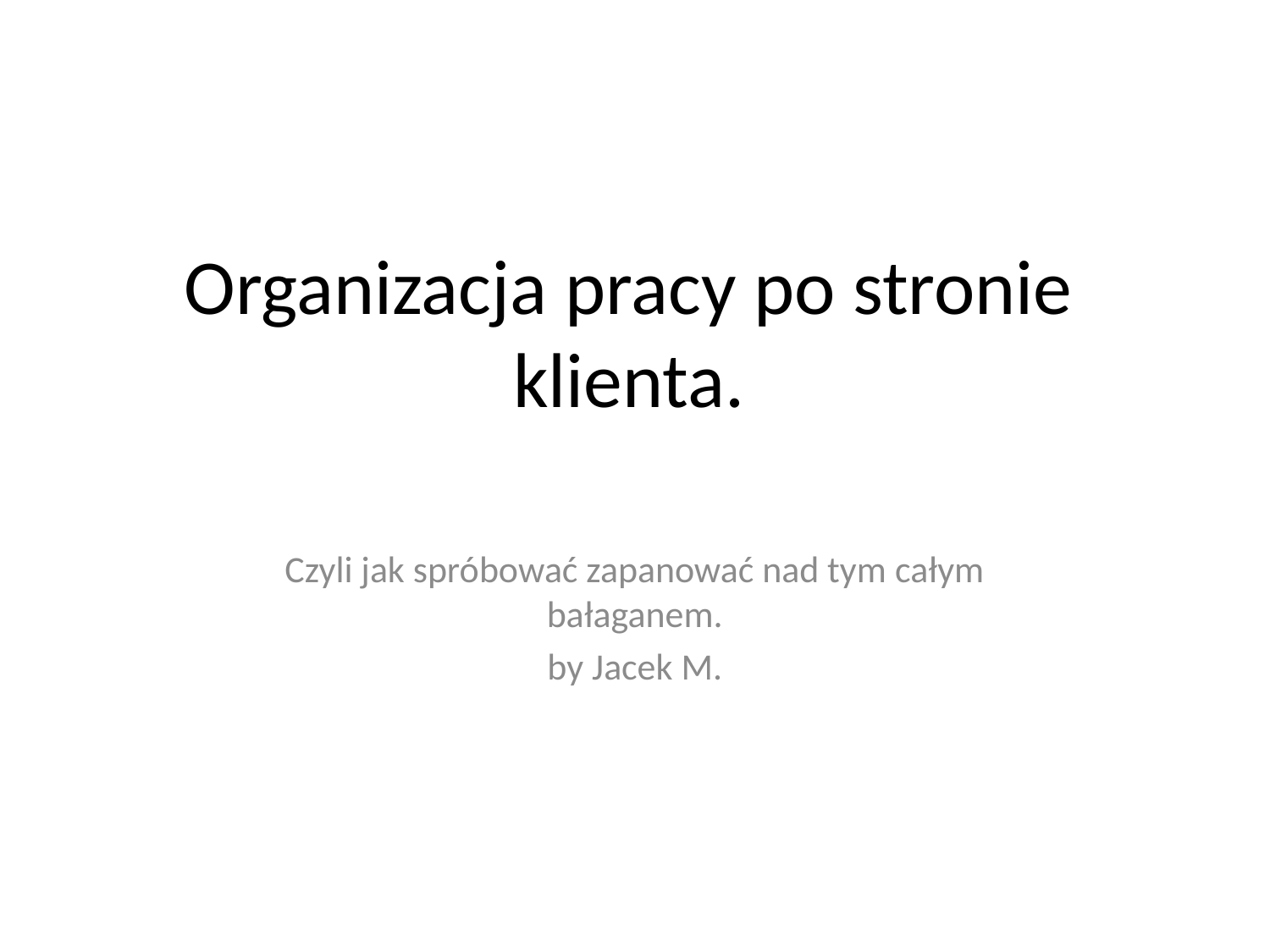

# Organizacja pracy po stronie klienta.
Czyli jak spróbować zapanować nad tym całym bałaganem.
by Jacek M.